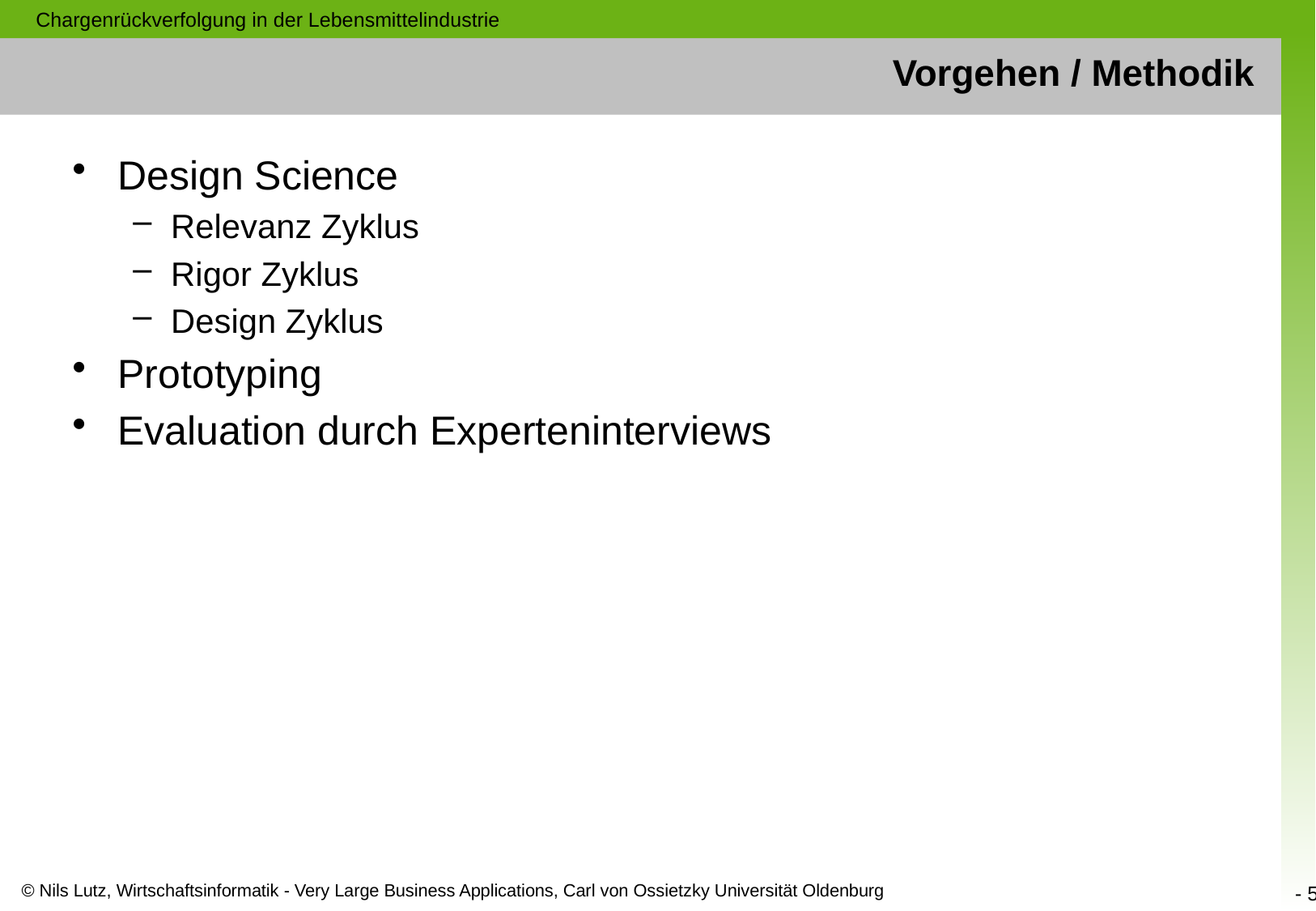

Chargenrückverfolgung in der Lebensmittelindustrie
# Vorgehen / Methodik
Design Science
Relevanz Zyklus
Rigor Zyklus
Design Zyklus
Prototyping
Evaluation durch Experteninterviews